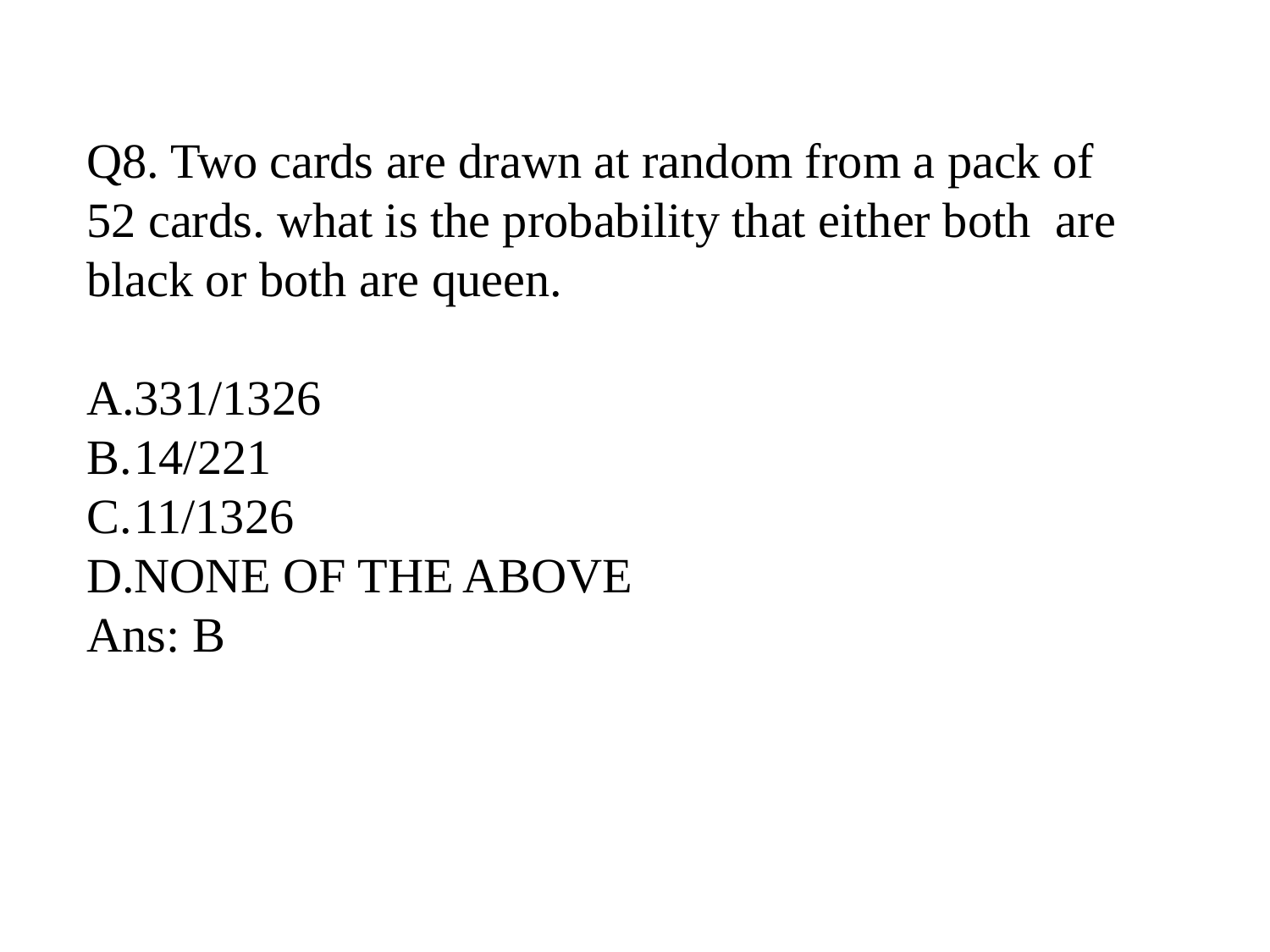

Q8. Two cards are drawn at random from a pack of 52 cards. what is the probability that either both  are black or both are queen.

331/1326
14/221
11/1326
NONE OF THE ABOVE
Ans: B